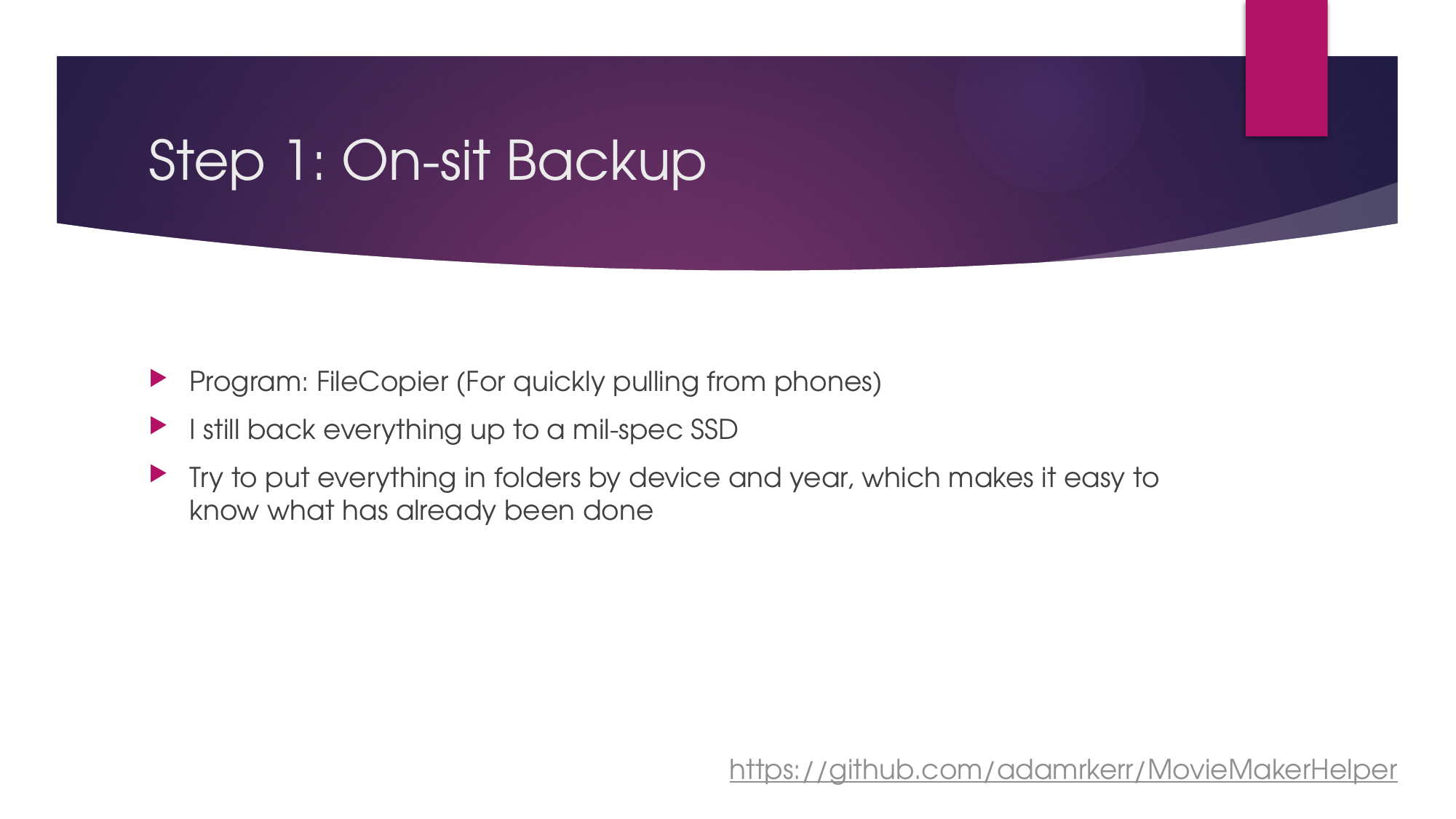

# Step 1: On-sit Backup

Program: FileCopier (For quickly pulling from phones)
I still back everything up to a mil-spec SSD
Try to put everything in folders by device and year, which makes it easy to know what has already been done

https://github.com/adamrkerr/MovieMakerHelper